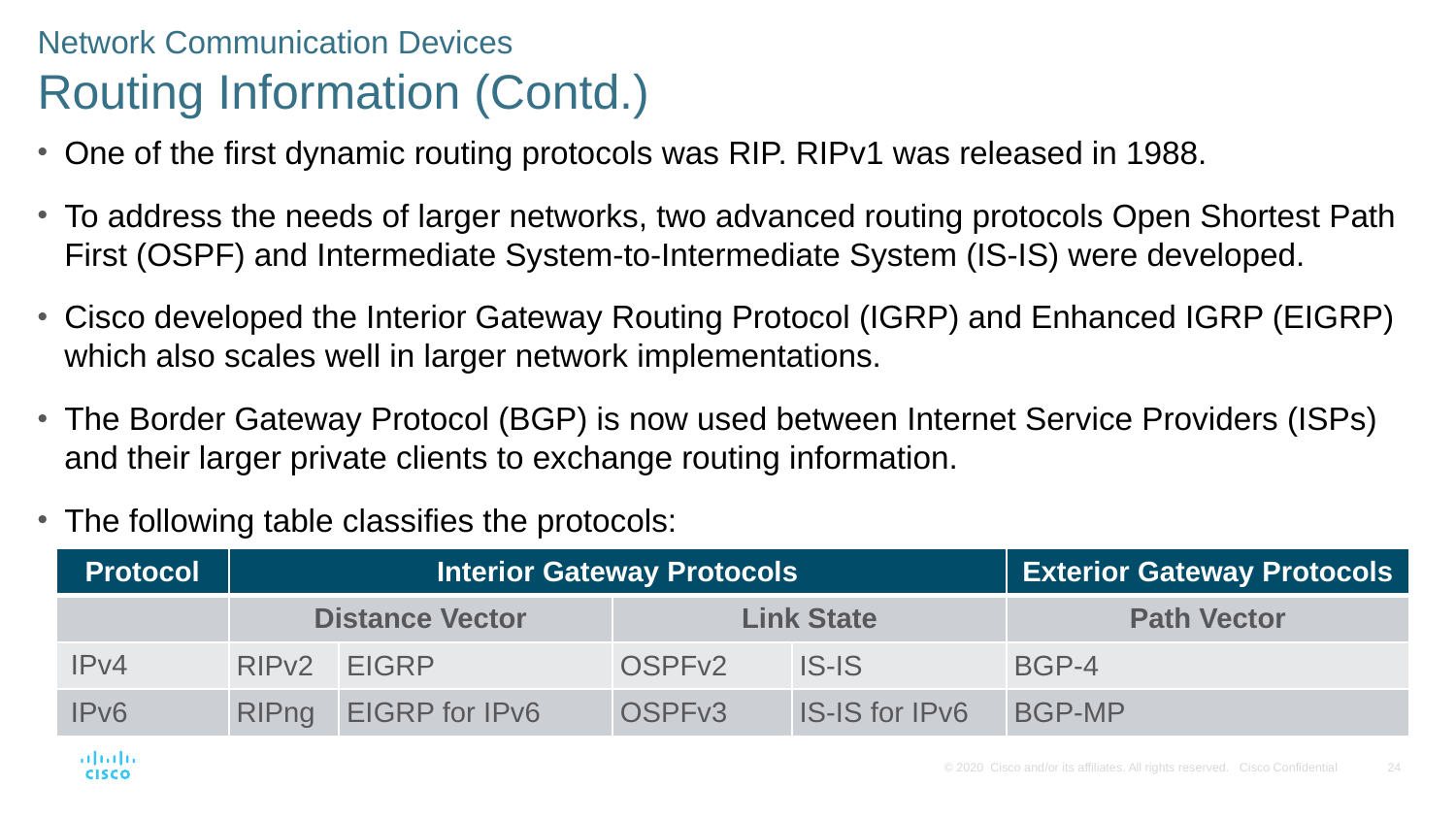

Network Communication Devices
Routing Information (Contd.)
One of the first dynamic routing protocols was RIP. RIPv1 was released in 1988.
To address the needs of larger networks, two advanced routing protocols Open Shortest Path First (OSPF) and Intermediate System-to-Intermediate System (IS-IS) were developed.
Cisco developed the Interior Gateway Routing Protocol (IGRP) and Enhanced IGRP (EIGRP) which also scales well in larger network implementations.
The Border Gateway Protocol (BGP) is now used between Internet Service Providers (ISPs) and their larger private clients to exchange routing information.
The following table classifies the protocols:

| Protocol | Interior Gateway Protocols |  |  |  | Exterior Gateway Protocols |
| --- | --- | --- | --- | --- | --- |
|  | Distance Vector |  | Link State |  | Path Vector |
| IPv4 | RIPv2 | EIGRP | OSPFv2 | IS-IS | BGP-4 |
| IPv6 | RIPng | EIGRP for IPv6 | OSPFv3 | IS-IS for IPv6 | BGP-MP |